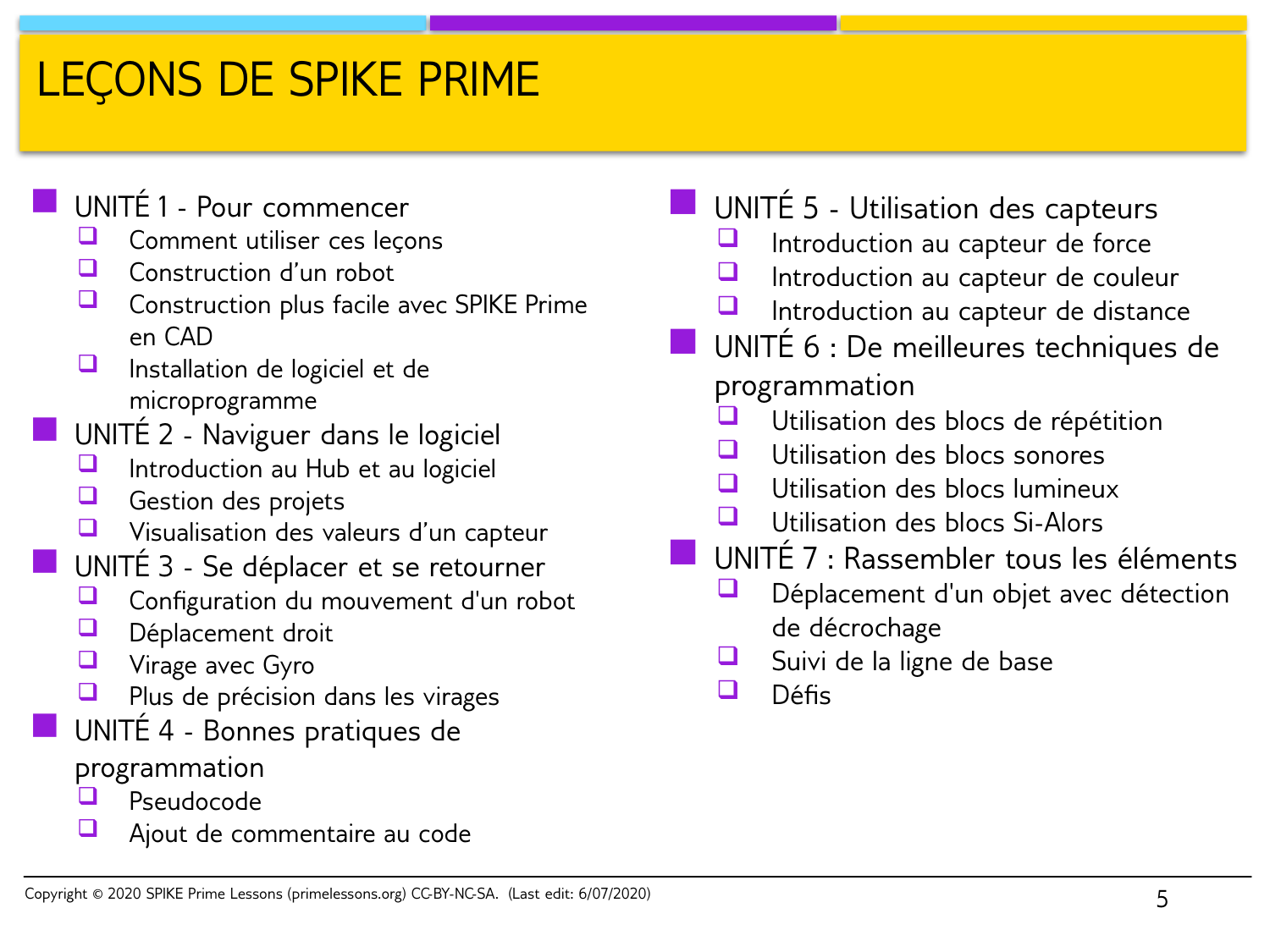

# Leçons de SPIKE PRIME
UNITÉ 1 - Pour commencer
Comment utiliser ces leçons
Construction d’un robot
Construction plus facile avec SPIKE Prime en CAD
Installation de logiciel et de microprogramme
UNITÉ 2 - Naviguer dans le logiciel
Introduction au Hub et au logiciel
Gestion des projets
Visualisation des valeurs d’un capteur
UNITÉ 3 - Se déplacer et se retourner
Configuration du mouvement d'un robot
Déplacement droit
Virage avec Gyro
Plus de précision dans les virages
UNITÉ 4 - Bonnes pratiques de programmation
Pseudocode
Ajout de commentaire au code
UNITÉ 5 - Utilisation des capteurs
Introduction au capteur de force
Introduction au capteur de couleur
Introduction au capteur de distance
UNITÉ 6 : De meilleures techniques de programmation
Utilisation des blocs de répétition
Utilisation des blocs sonores
Utilisation des blocs lumineux
Utilisation des blocs Si-Alors
UNITÉ 7 : Rassembler tous les éléments
Déplacement d'un objet avec détection de décrochage
Suivi de la ligne de base
Défis

5
Copyright © 2020 SPIKE Prime Lessons (primelessons.org) CC-BY-NC-SA.  (Last edit: 6/07/2020)